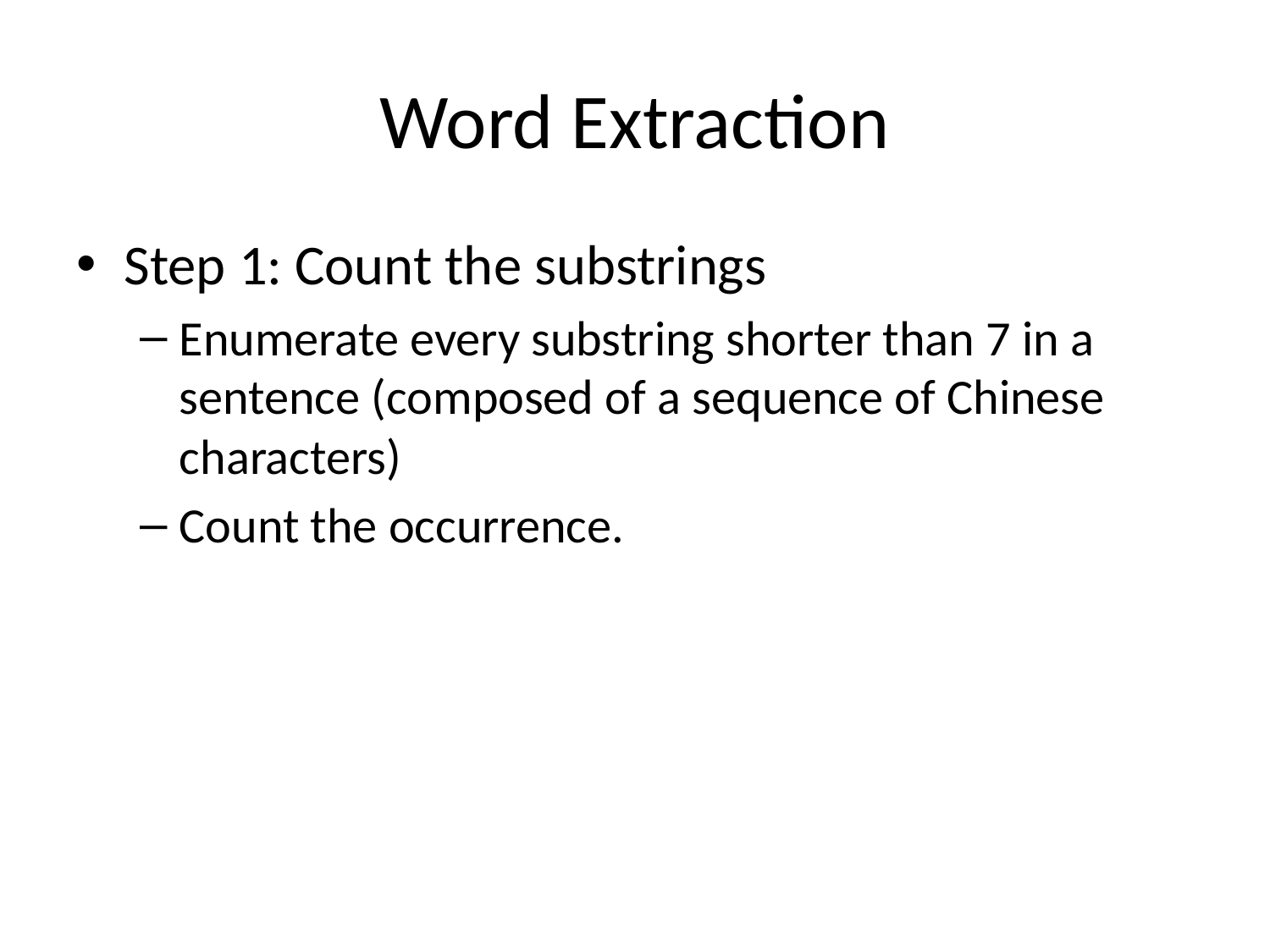

# Word Extraction
Step 1: Count the substrings
Enumerate every substring shorter than 7 in a sentence (composed of a sequence of Chinese characters)
Count the occurrence.